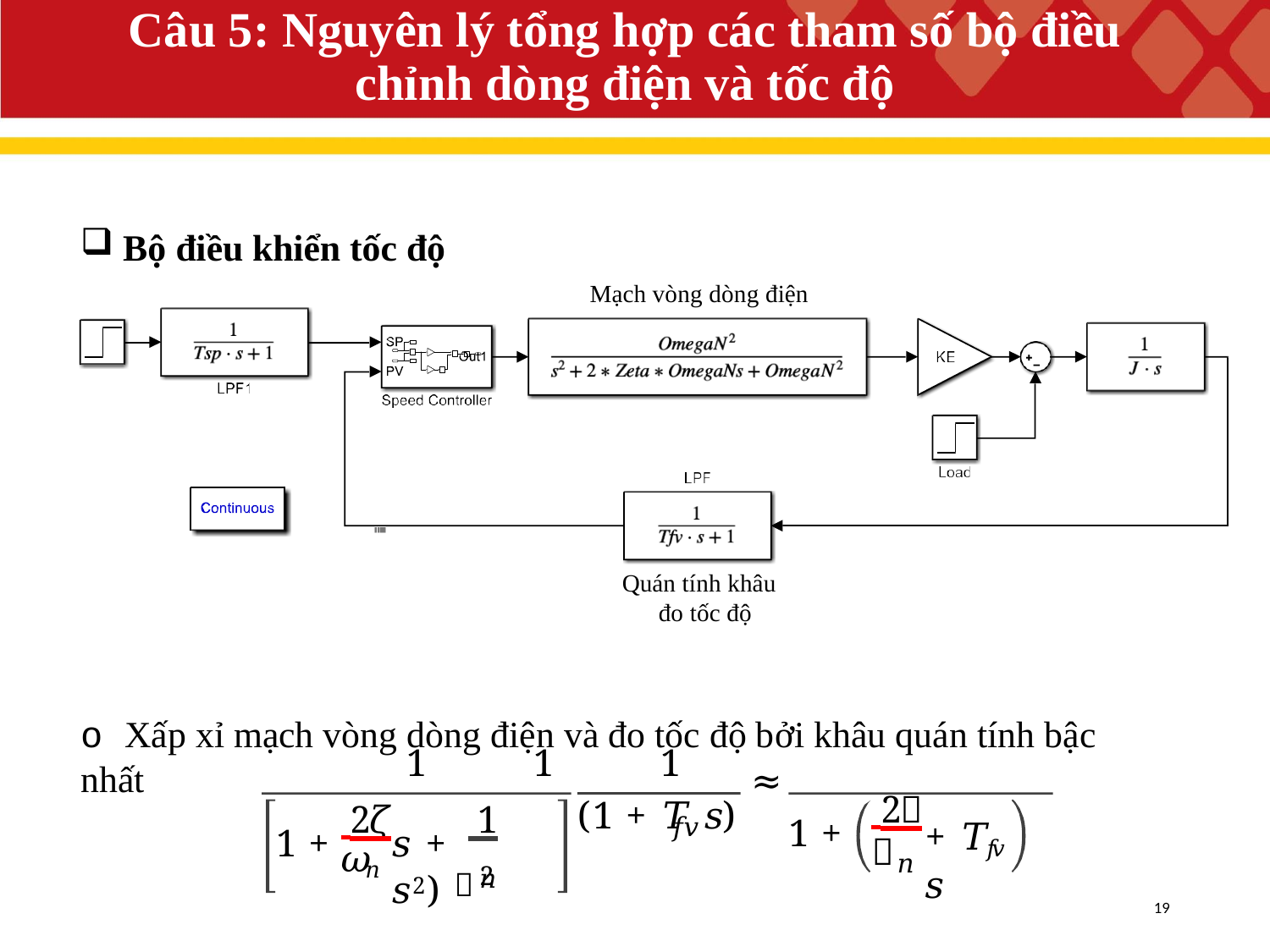

Câu 5: Nguyên lý tổng hợp các tham số bộ điều chỉnh dòng điện và tốc độ

Bộ điều khiển tốc độ
Mạch vòng dòng điện

Quán tính khâu  đo tốc độ
o Xấp xỉ mạch vòng dòng điện và đo tốc độ bởi khâu quán tính bậc nhất
1	1	1
≈
(1 + 𝑇	𝑠)
 2𝜁
𝜔

 2𝜁	 1
𝜔𝑛
𝑓𝑣
1 +
+ 𝑇𝑓𝑣	𝑠
1 +
𝑠  +	𝑠2)
𝜔2
𝑛
𝑛
19